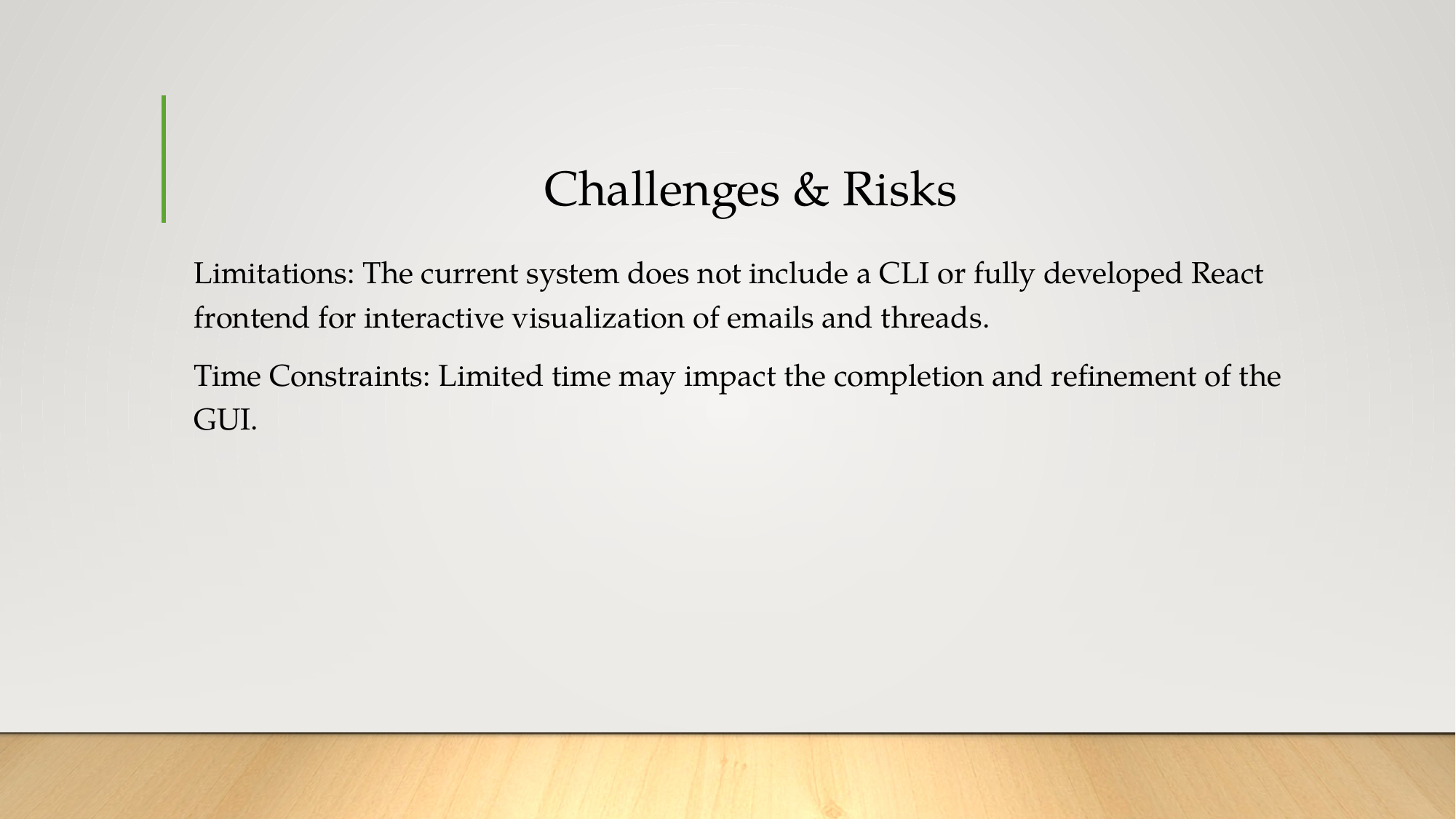

# Challenges & Risks
Limitations: The current system does not include a CLI or fully developed React frontend for interactive visualization of emails and threads.
Time Constraints: Limited time may impact the completion and refinement of the GUI.